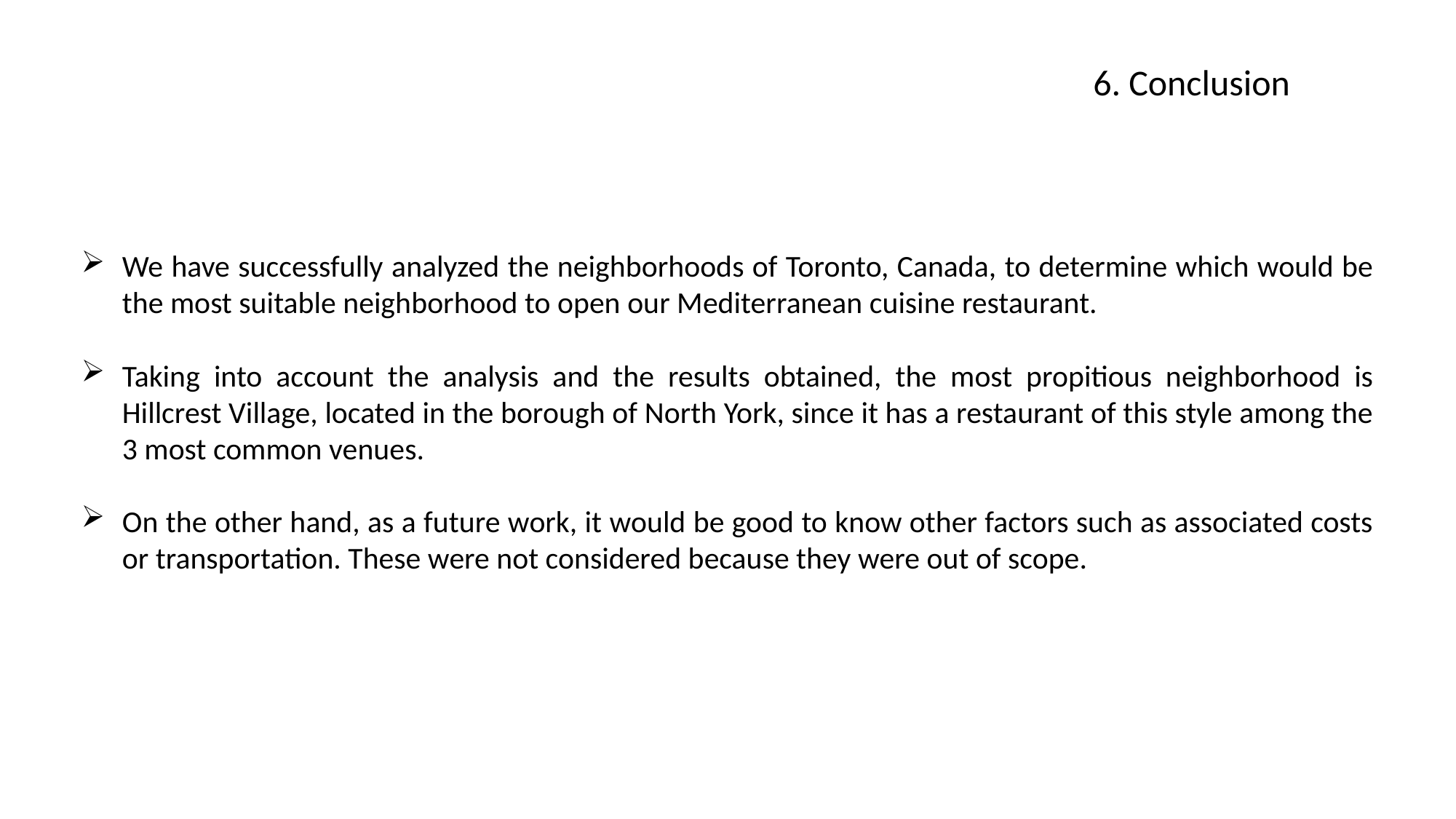

6. Conclusion
We have successfully analyzed the neighborhoods of Toronto, Canada, to determine which would be the most suitable neighborhood to open our Mediterranean cuisine restaurant.

Taking into account the analysis and the results obtained, the most propitious neighborhood is Hillcrest Village, located in the borough of North York, since it has a restaurant of this style among the 3 most common venues.

On the other hand, as a future work, it would be good to know other factors such as associated costs or transportation. These were not considered because they were out of scope.